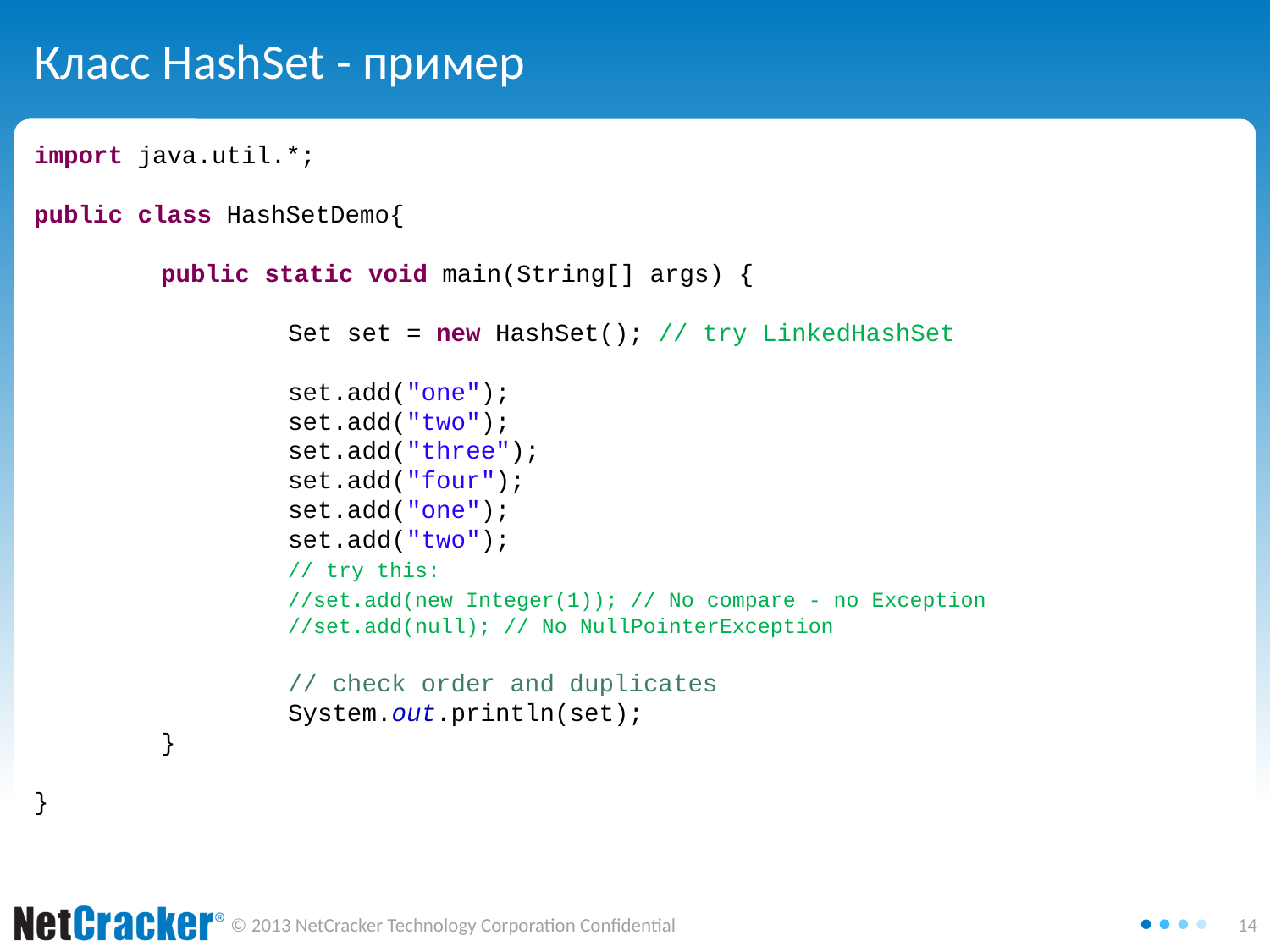

# Класс HashSet - пример
import java.util.*;

public class HashSetDemo{

	public static void main(String[] args) {

		Set set = new HashSet(); // try LinkedHashSet

		set.add("one");
		set.add("two");
		set.add("three");
		set.add("four");
		set.add("one");
		set.add("two");
		// try this:
		//set.add(new Integer(1)); // No compare - no Exception
		//set.add(null); // No NullPointerException

		// check order and duplicates
		System.out.println(set);
	}

}